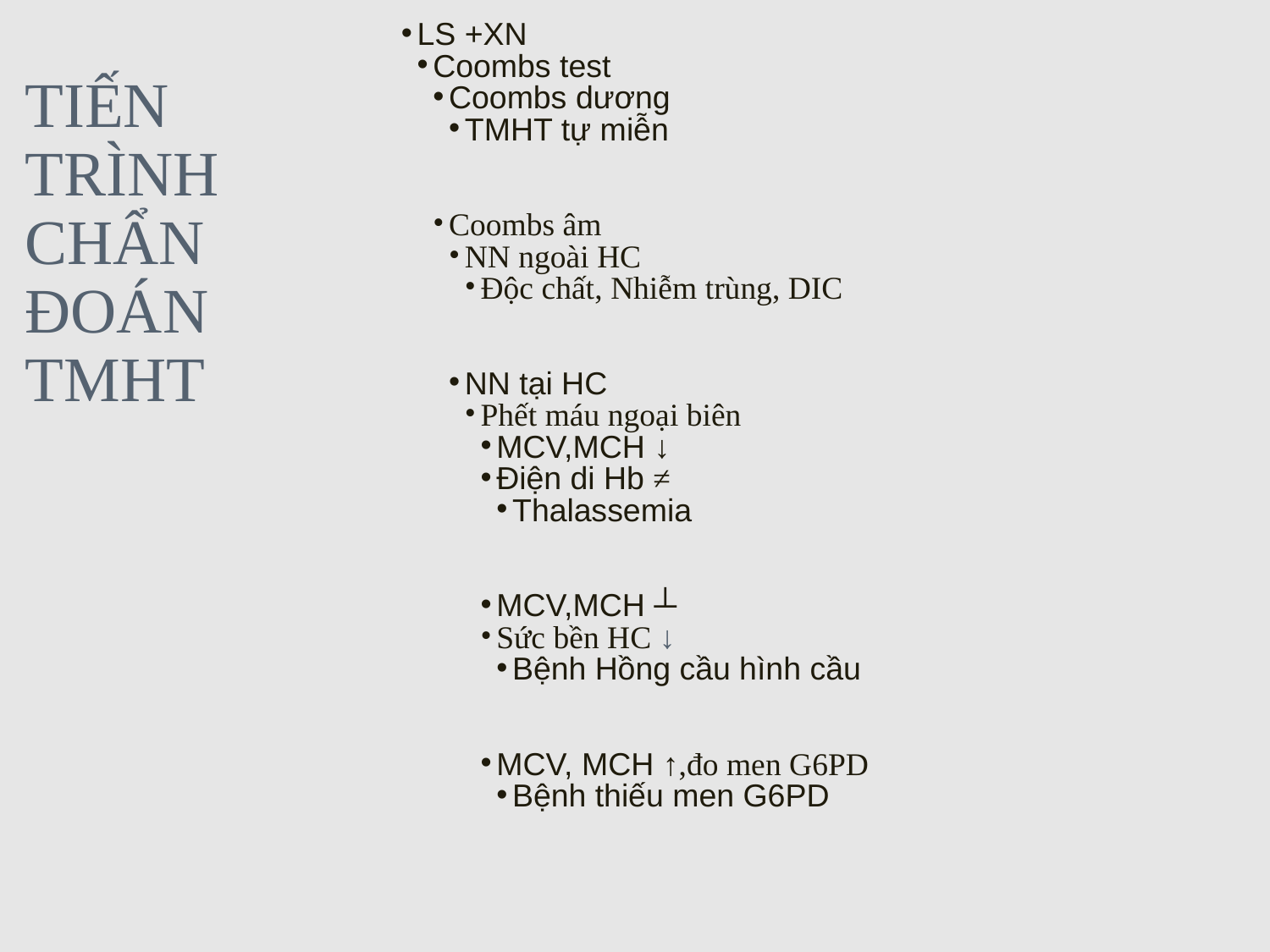

# TIẾN TRÌNH CHẨN ĐOÁN TMHT
LS +XN
Coombs test
Coombs dương
TMHT tự miễn

Coombs âm
NN ngoài HC
Độc chất, Nhiễm trùng, DIC

NN tại HC
Phết máu ngoại biên
MCV,MCH ↓
Điện di Hb ≠
Thalassemia

MCV,MCH ┴
Sức bền HC ↓
Bệnh Hồng cầu hình cầu

MCV, MCH ↑,đo men G6PD
Bệnh thiếu men G6PD